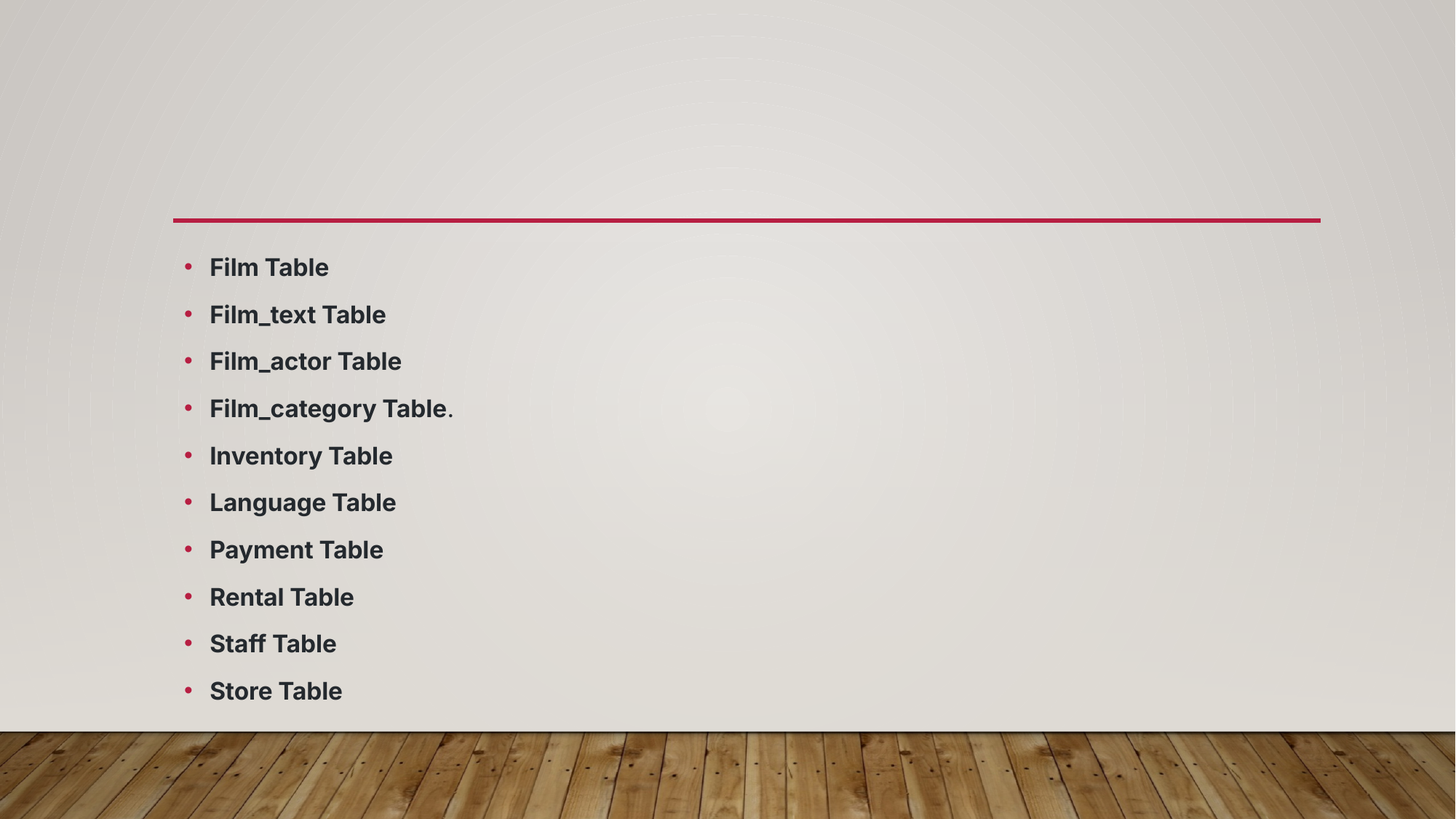

Film Table
Film_text Table
Film_actor Table
Film_category Table.
Inventory Table
Language Table
Payment Table
Rental Table
Staff Table
Store Table